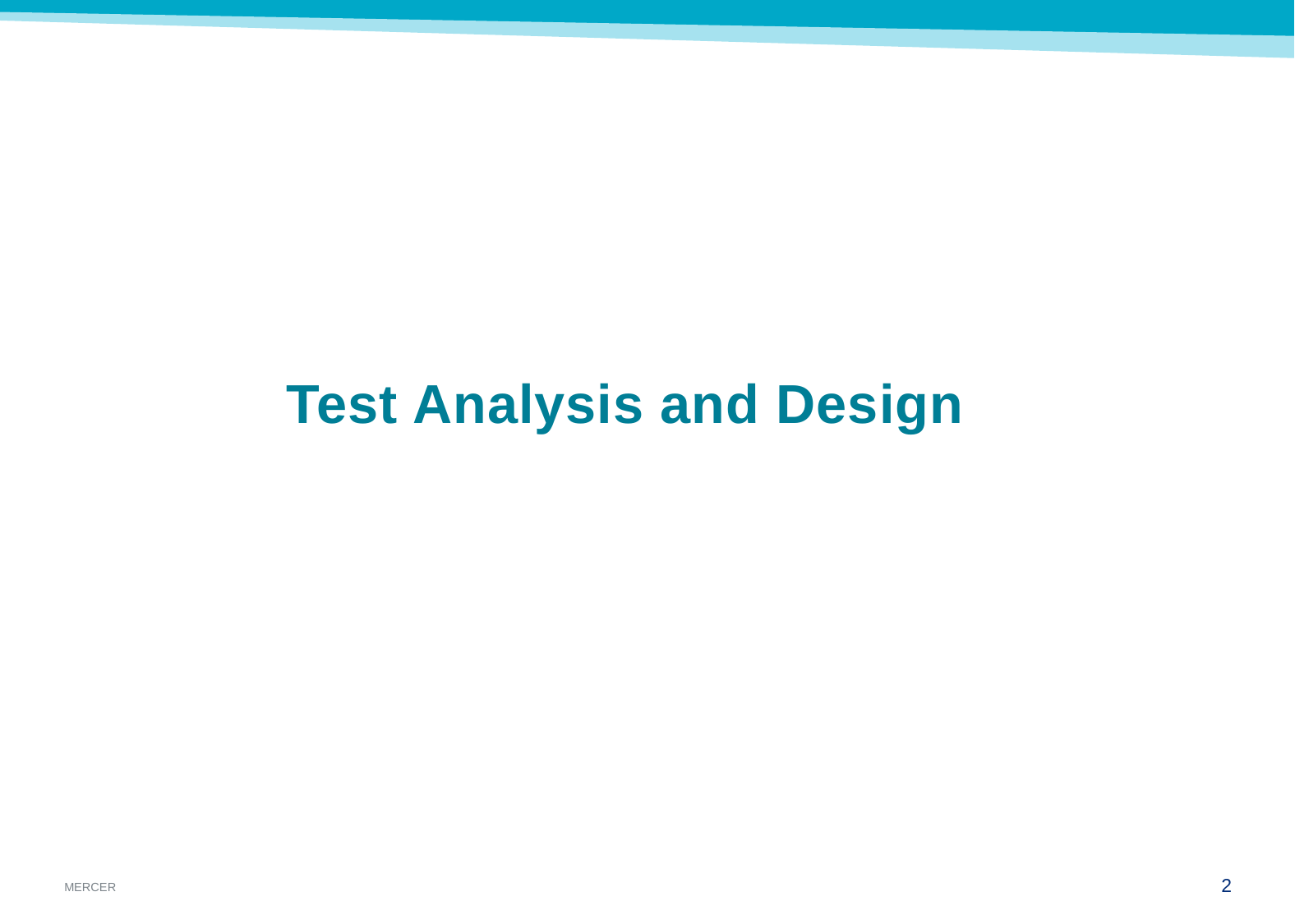

Test Analysis and Design
2
August 29, 2015